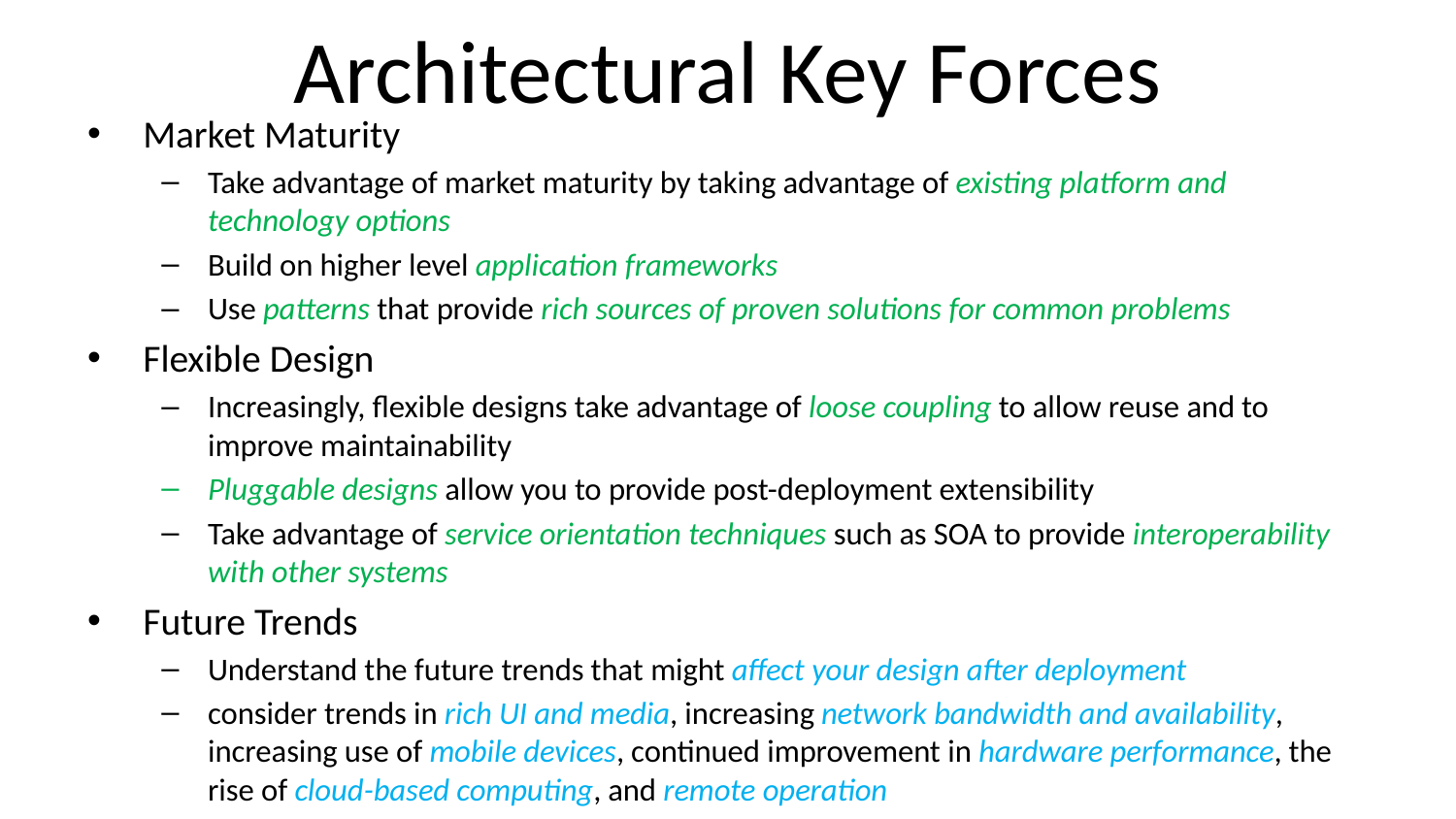

# Architectural Key Forces
Market Maturity
Take advantage of market maturity by taking advantage of existing platform and technology options
Build on higher level application frameworks
Use patterns that provide rich sources of proven solutions for common problems
Flexible Design
Increasingly, flexible designs take advantage of loose coupling to allow reuse and to improve maintainability
Pluggable designs allow you to provide post-deployment extensibility
Take advantage of service orientation techniques such as SOA to provide interoperability with other systems
Future Trends
Understand the future trends that might affect your design after deployment
consider trends in rich UI and media, increasing network bandwidth and availability, increasing use of mobile devices, continued improvement in hardware performance, the rise of cloud-based computing, and remote operation